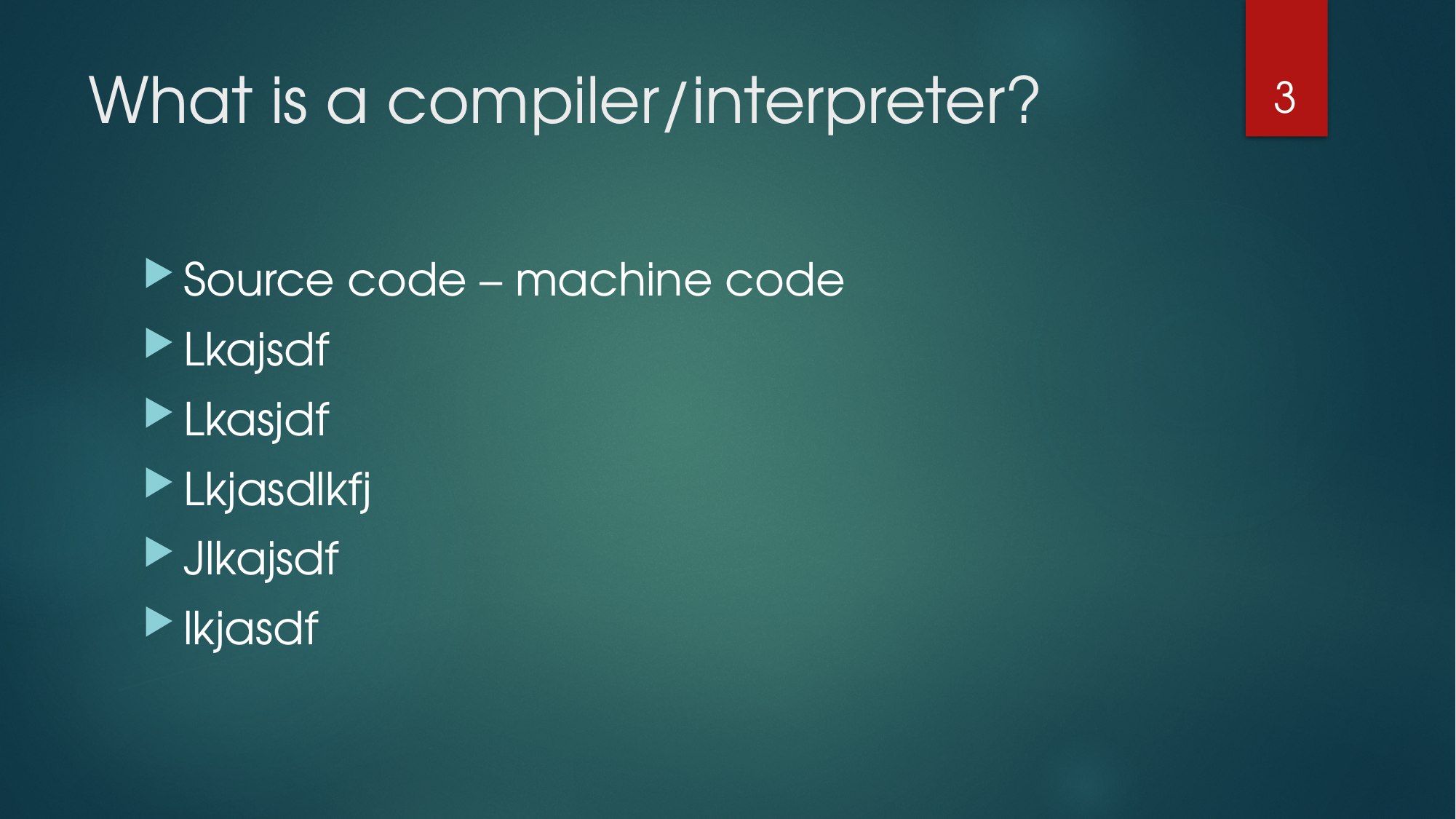

3
# What is a compiler/interpreter?
Source code – machine code
Lkajsdf
Lkasjdf
Lkjasdlkfj
Jlkajsdf
lkjasdf